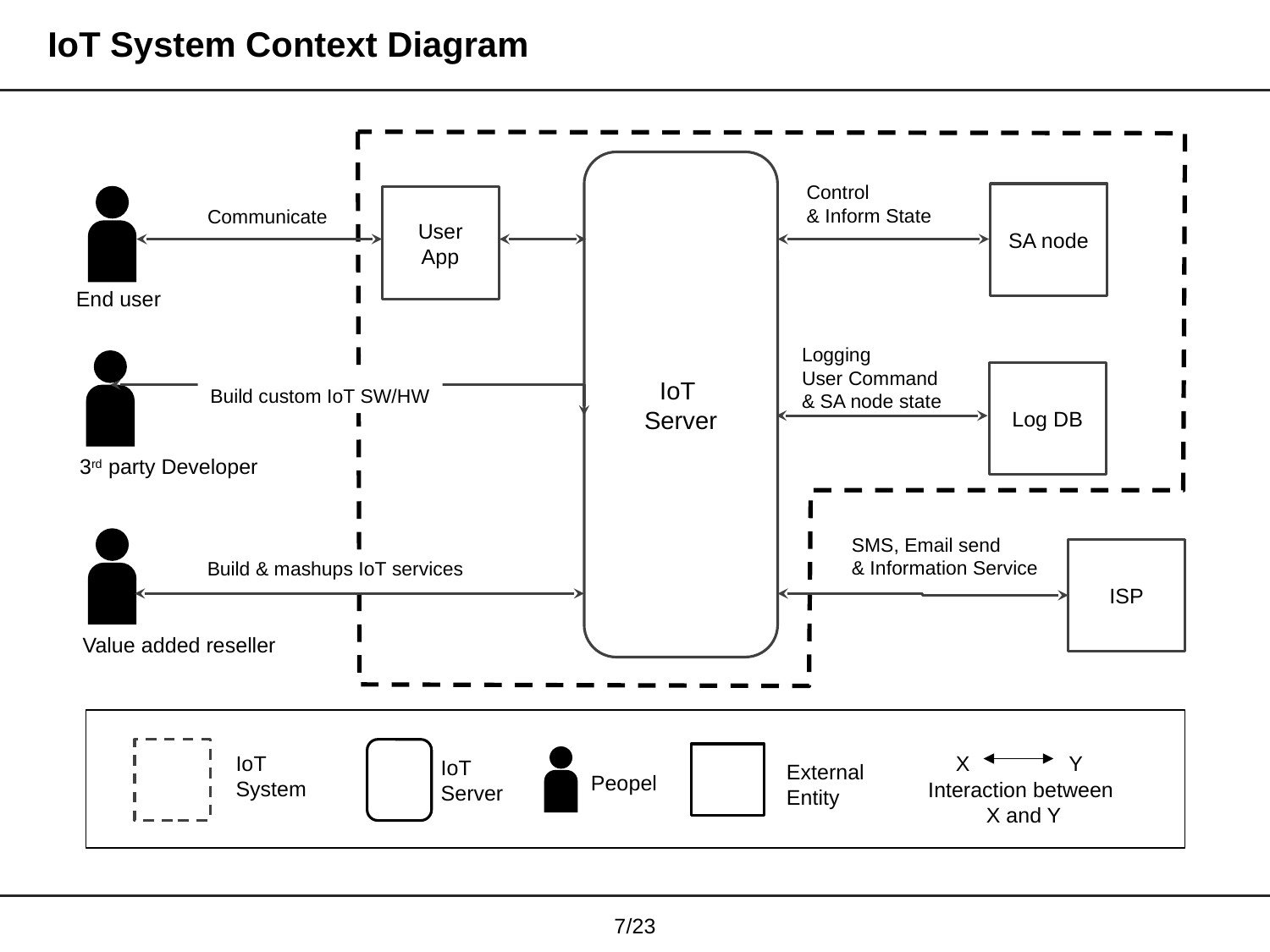

# IoT System Context Diagram

IoT
Server
Control
& Inform State
SA node

User
App
Communicate
End user
Logging
User Command
& SA node state

Log DB
Build custom IoT SW/HW
3rd party Developer
SMS, Email send
& Information Service

ISP
Build & mashups IoT services
Value added reseller

IoT
System
Y

X

IoT
Server
External Entity
Peopel
Interaction between
X and Y
7/23